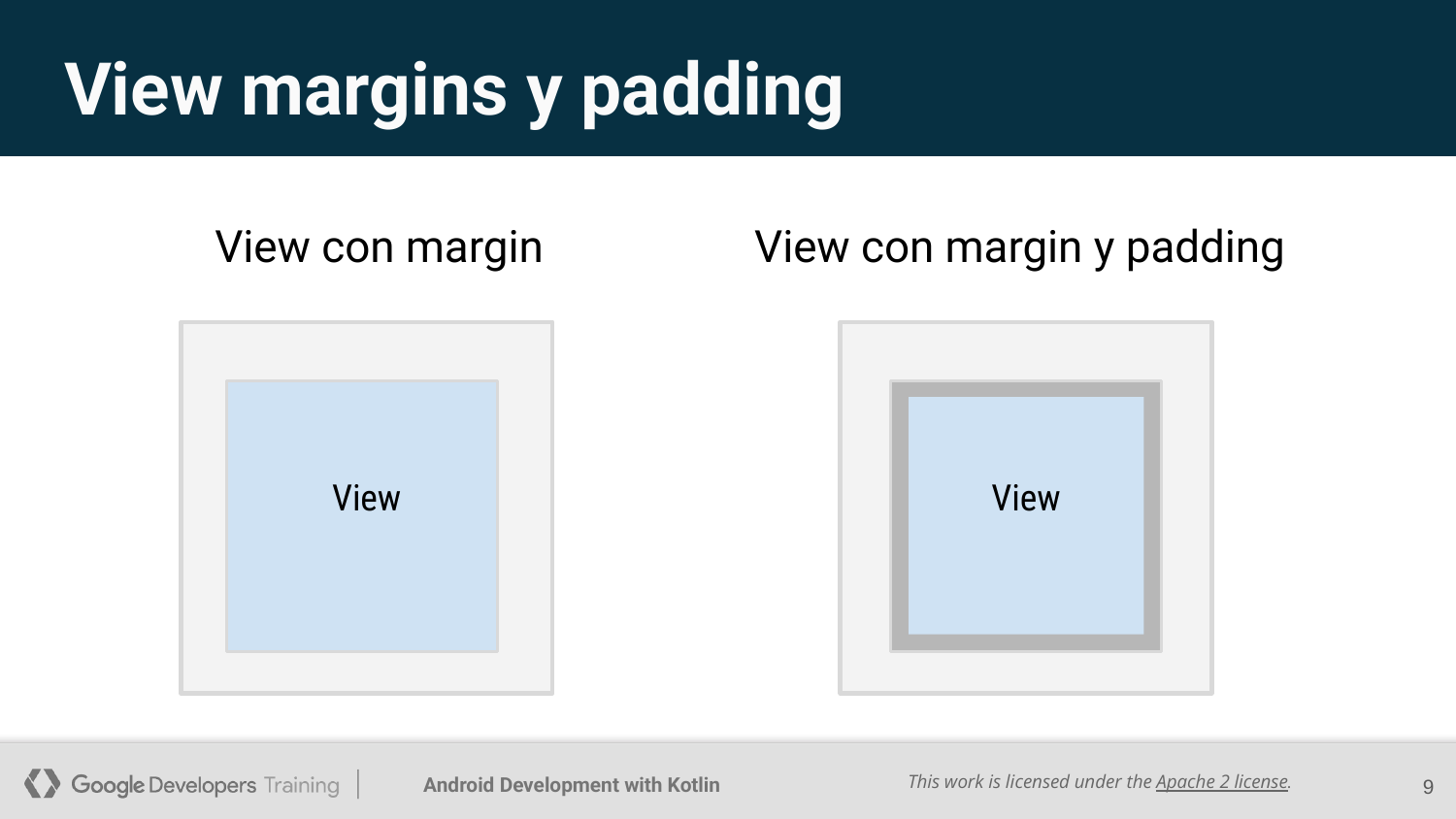

# View margins y padding
View con margin
View con margin y padding

View
View
View
9